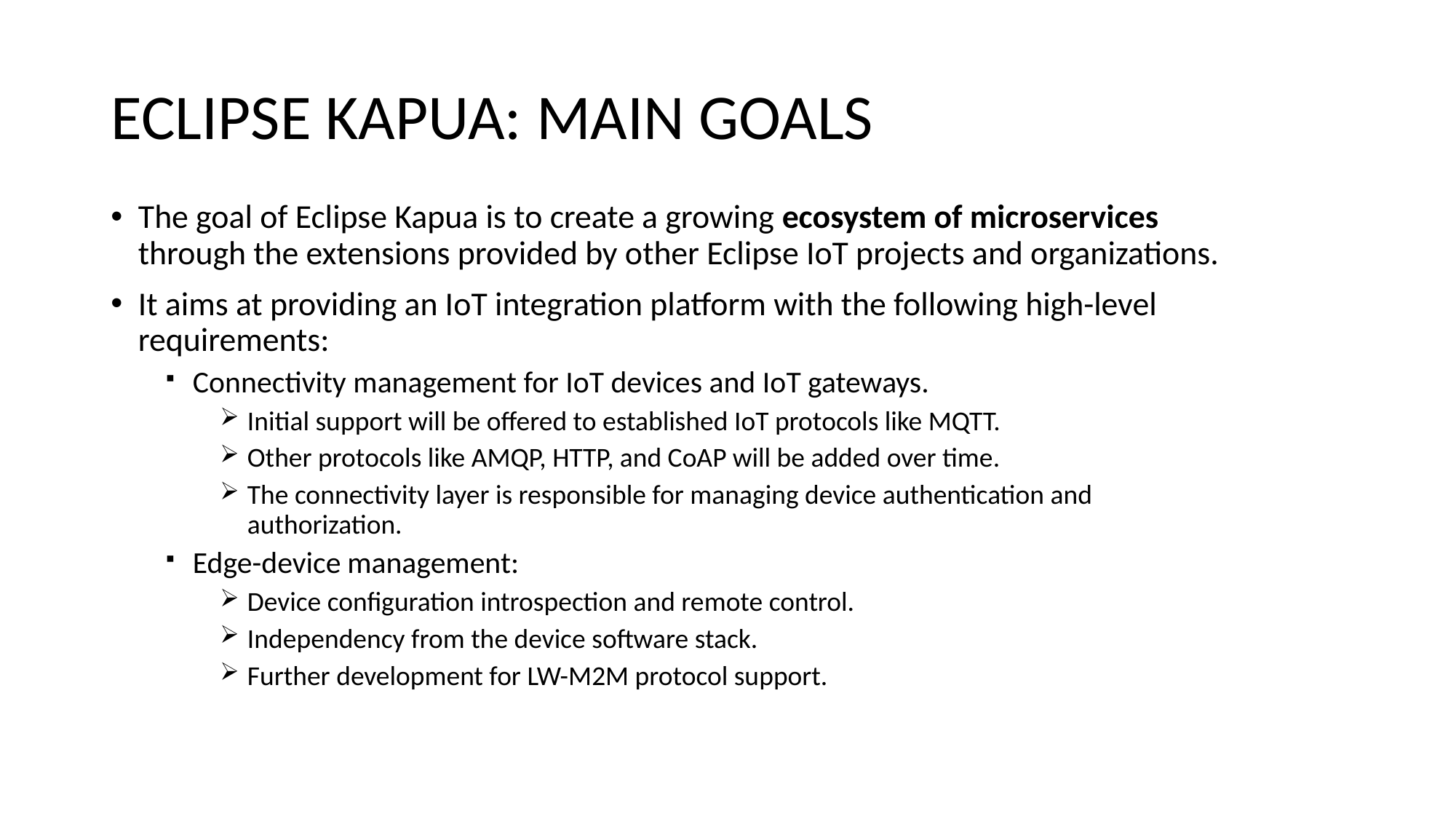

# ECLIPSE KAPUA: MAIN GOALS
The goal of Eclipse Kapua is to create a growing ecosystem of microservices through the extensions provided by other Eclipse IoT projects and organizations.
It aims at providing an IoT integration platform with the following high-level requirements:
Connectivity management for IoT devices and IoT gateways.
Initial support will be offered to established IoT protocols like MQTT.
Other protocols like AMQP, HTTP, and CoAP will be added over time.
The connectivity layer is responsible for managing device authentication and authorization.
Edge-device management:
Device configuration introspection and remote control.
Independency from the device software stack.
Further development for LW-M2M protocol support.